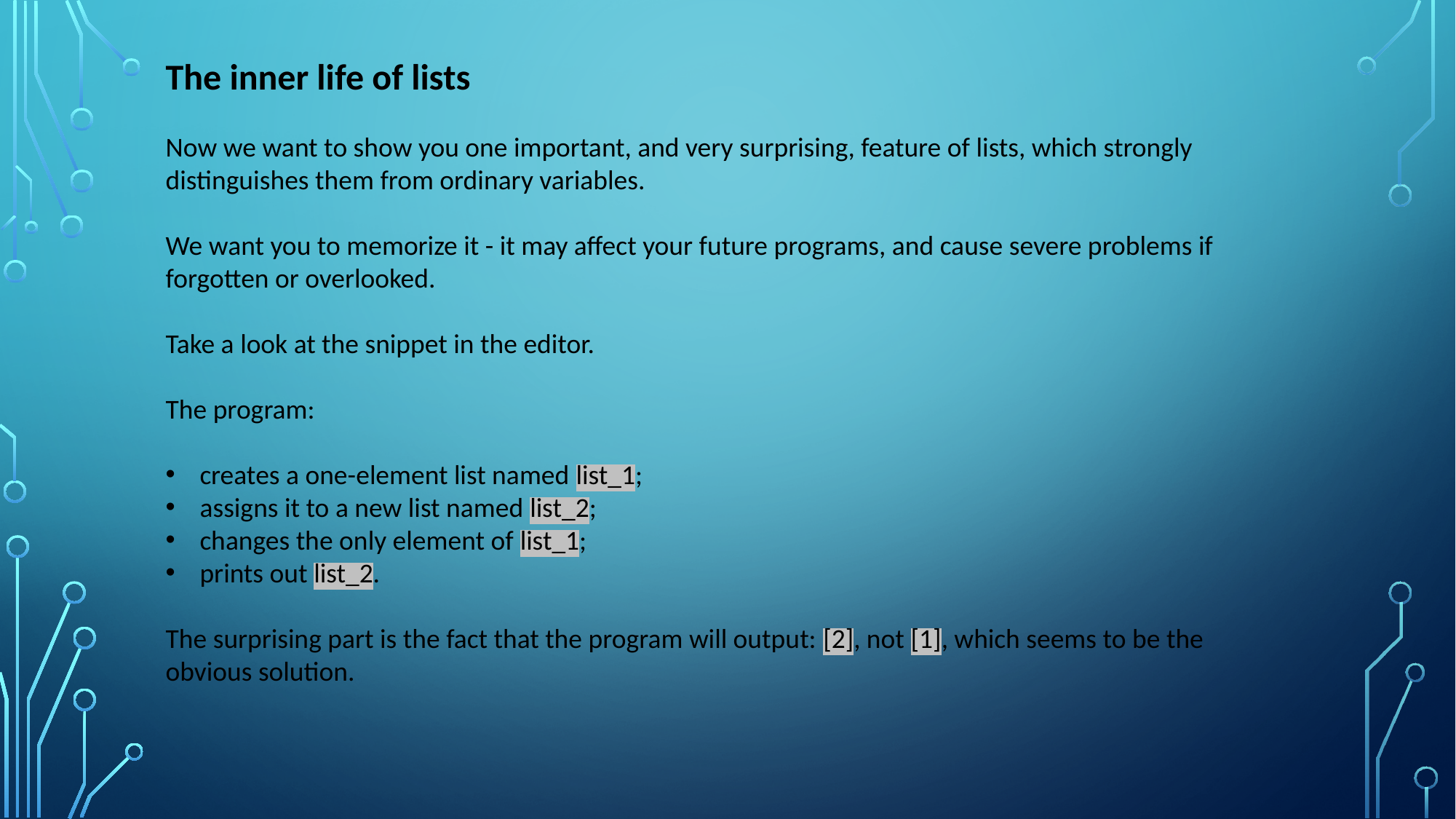

The inner life of lists

Now we want to show you one important, and very surprising, feature of lists, which strongly distinguishes them from ordinary variables.

We want you to memorize it - it may affect your future programs, and cause severe problems if forgotten or overlooked.

Take a look at the snippet in the editor.

The program:

creates a one-element list named list_1;
assigns it to a new list named list_2;
changes the only element of list_1;
prints out list_2.

The surprising part is the fact that the program will output: [2], not [1], which seems to be the obvious solution.